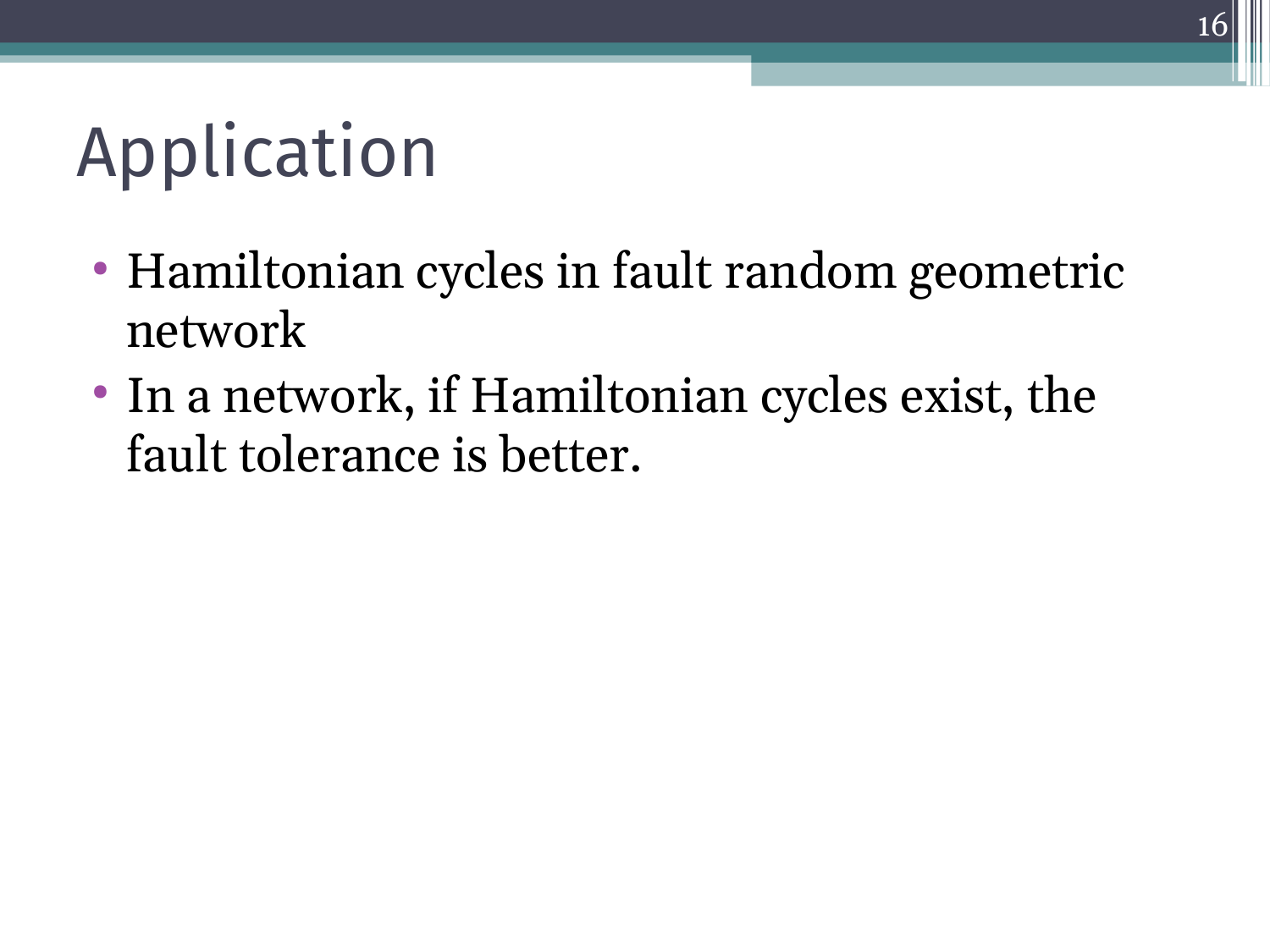

16
Application
Hamiltonian cycles in fault random geometric network
In a network, if Hamiltonian cycles exist, the fault tolerance is better.